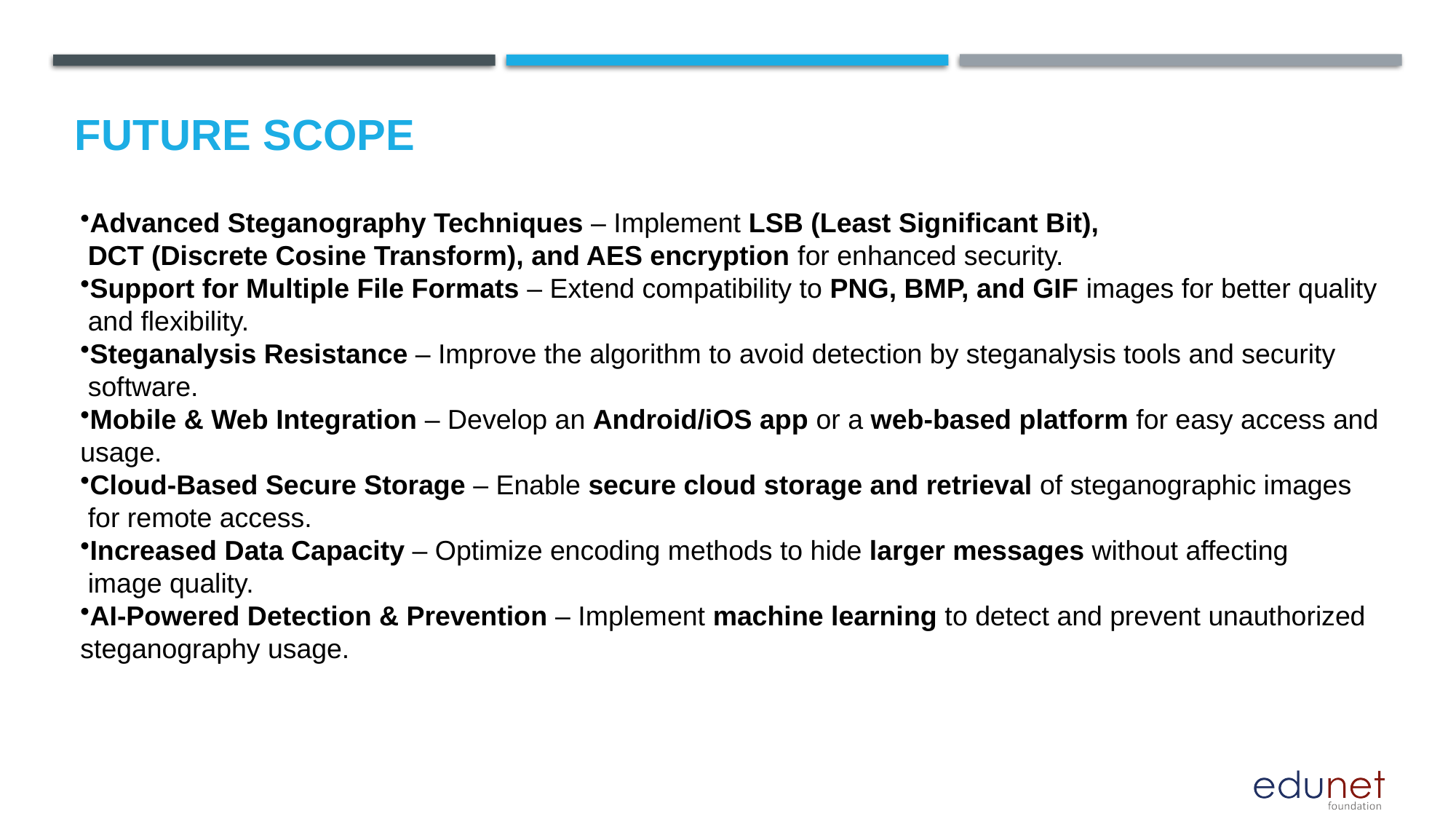

Future scope

Advanced Steganography Techniques – Implement LSB (Least Significant Bit),
 DCT (Discrete Cosine Transform), and AES encryption for enhanced security.
Support for Multiple File Formats – Extend compatibility to PNG, BMP, and GIF images for better quality
 and flexibility.
Steganalysis Resistance – Improve the algorithm to avoid detection by steganalysis tools and security
 software.
Mobile & Web Integration – Develop an Android/iOS app or a web-based platform for easy access and
usage.
Cloud-Based Secure Storage – Enable secure cloud storage and retrieval of steganographic images
 for remote access.
Increased Data Capacity – Optimize encoding methods to hide larger messages without affecting
 image quality.
AI-Powered Detection & Prevention – Implement machine learning to detect and prevent unauthorized
steganography usage.